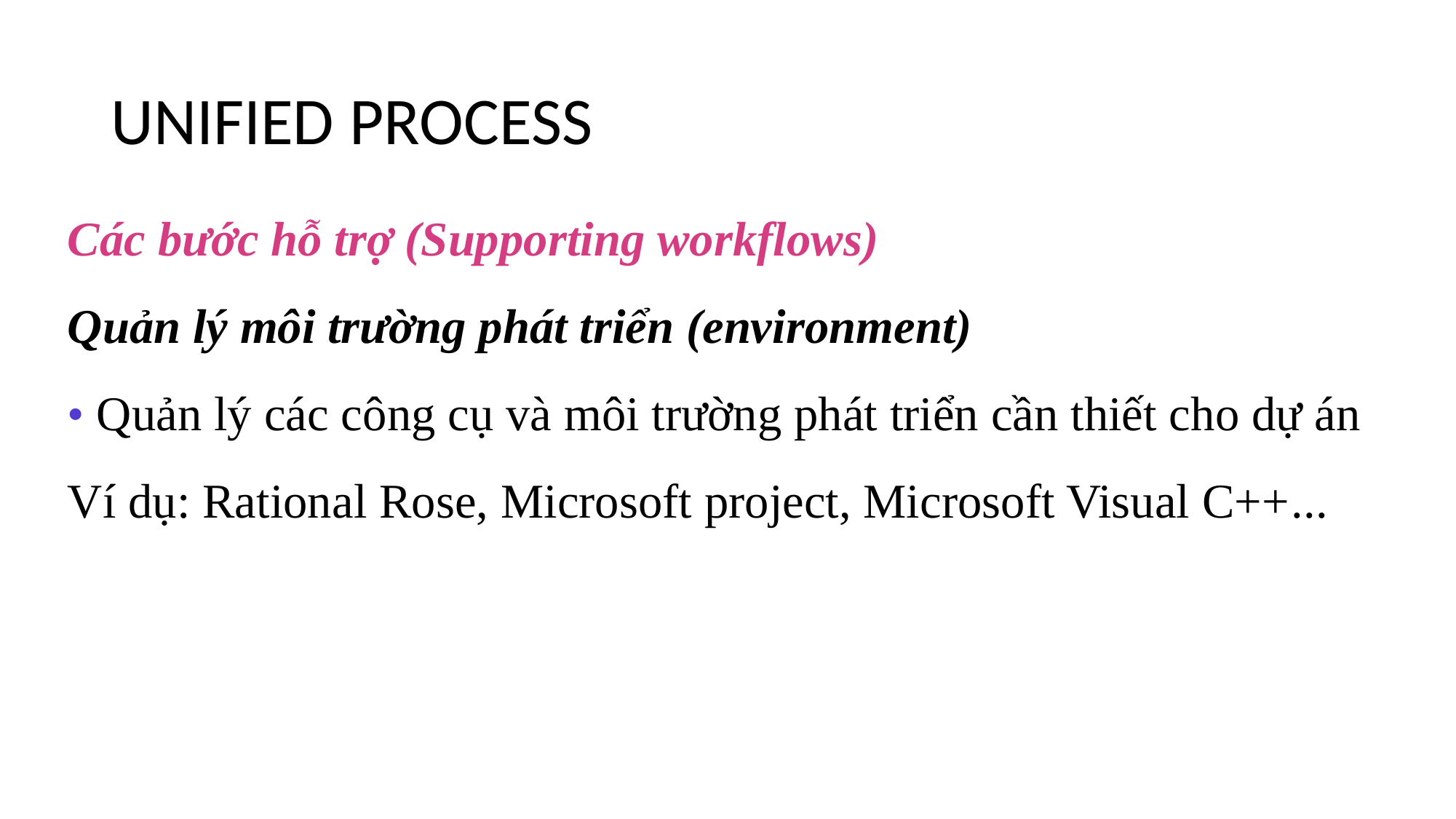

# UNIFIED PROCESS
Các bước hỗ trợ (Supporting workflows)
Quản lý môi trường phát triển (environment)
• Quản lý các công cụ và môi trường phát triển cần thiết cho dự án
Ví dụ: Rational Rose, Microsoft project, Microsoft Visual C++...